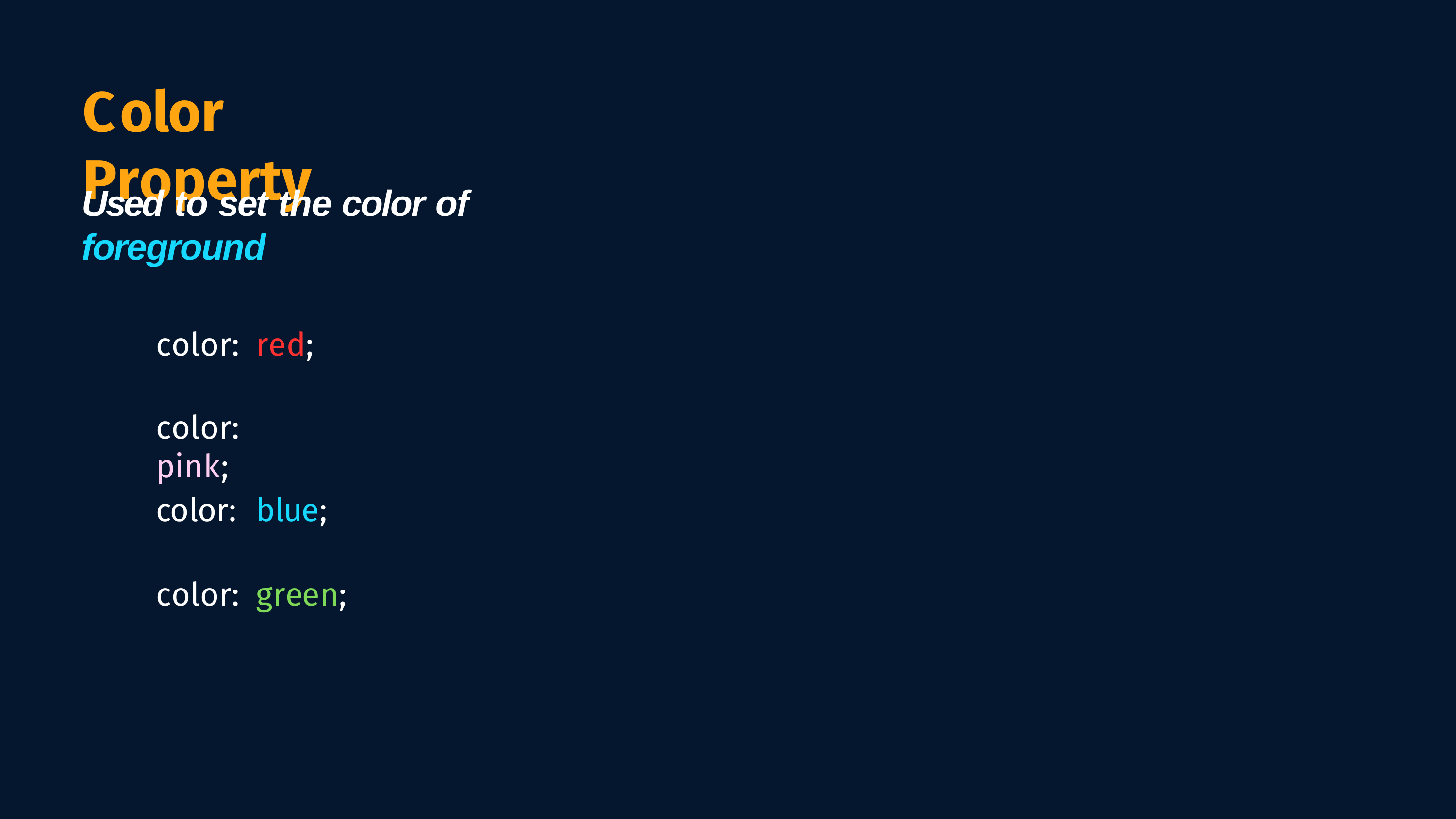

# Color Property
Used to set the color of foreground
color:	red;
color:	pink;
color:	blue;

color:	green;